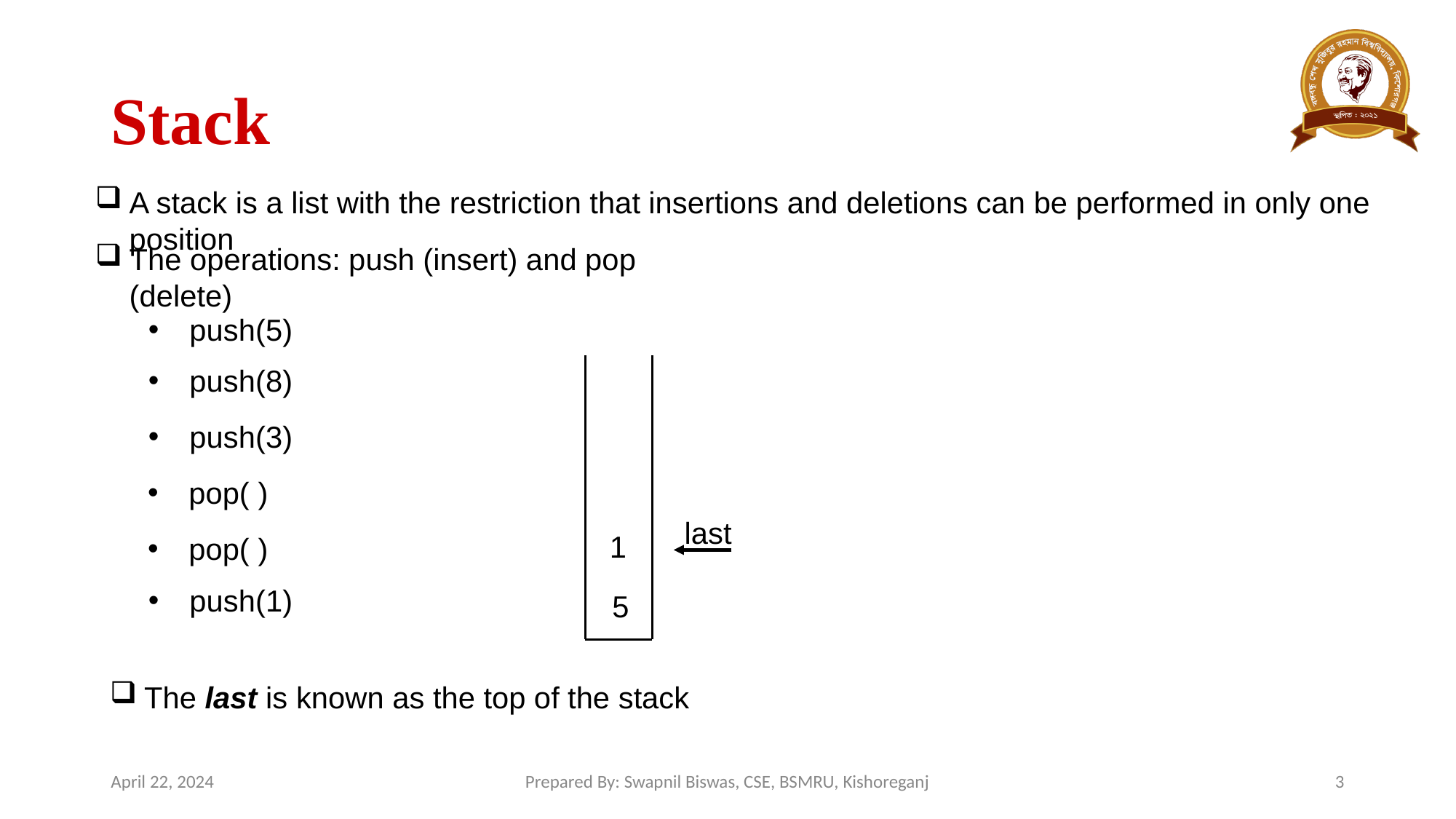

# Stack
A stack is a list with the restriction that insertions and deletions can be performed in only one position
The operations: push (insert) and pop (delete)
push(5)
push(8)
push(3)
last

3
pop( )
last
last

last
8
1

pop( )
last

last

push(1)
5
last

The last is known as the top of the stack
April 22, 2024
Prepared By: Swapnil Biswas, CSE, BSMRU, Kishoreganj
3